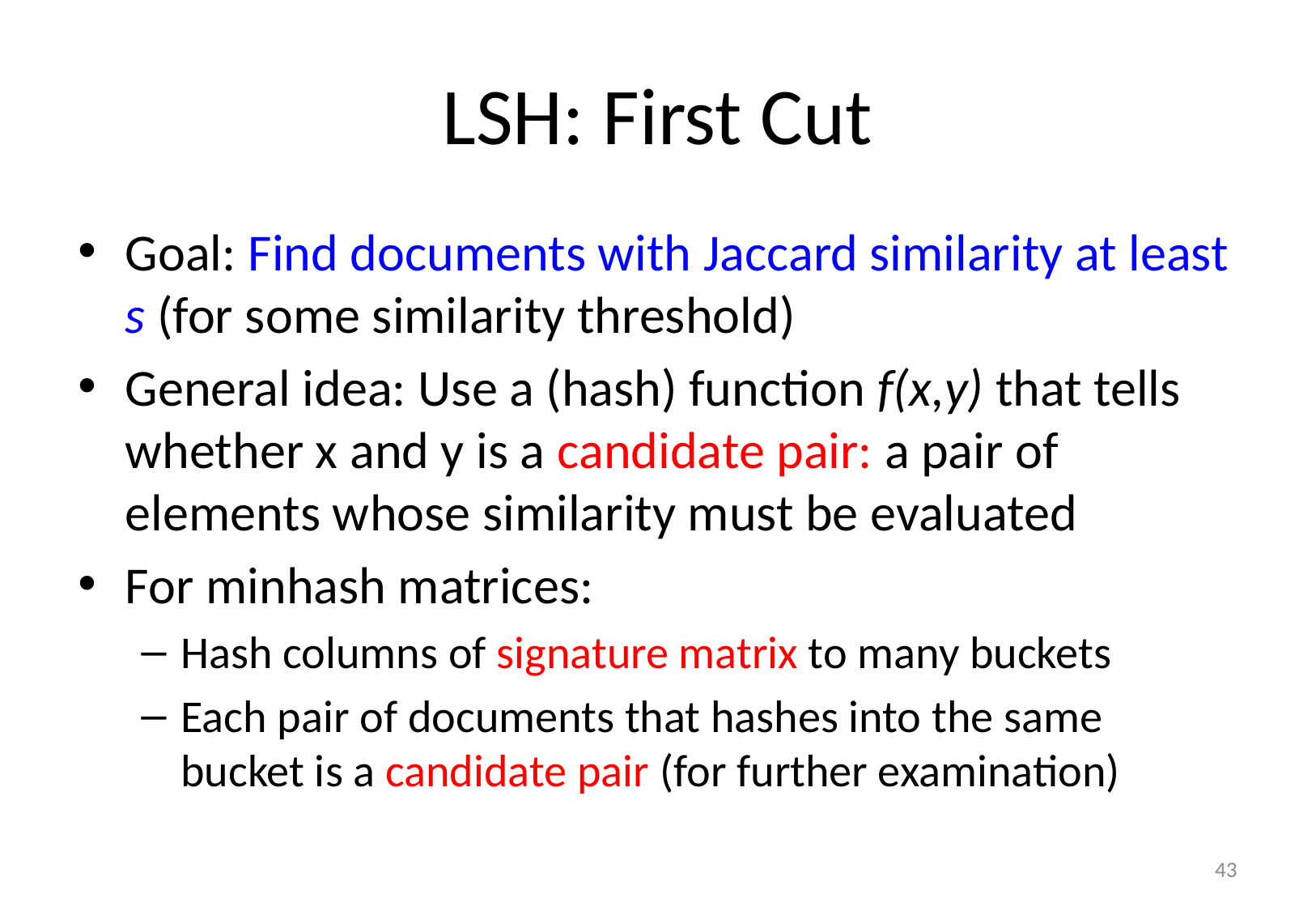

# LSH: First Cut
Goal: Find documents with Jaccard similarity at least s (for some similarity threshold)
General idea: Use a (hash) function f(x,y) that tells whether x and y is a candidate pair: a pair of elements whose similarity must be evaluated
For minhash matrices:
Hash columns of signature matrix to many buckets
Each pair of documents that hashes into the same bucket is a candidate pair (for further examination)
43